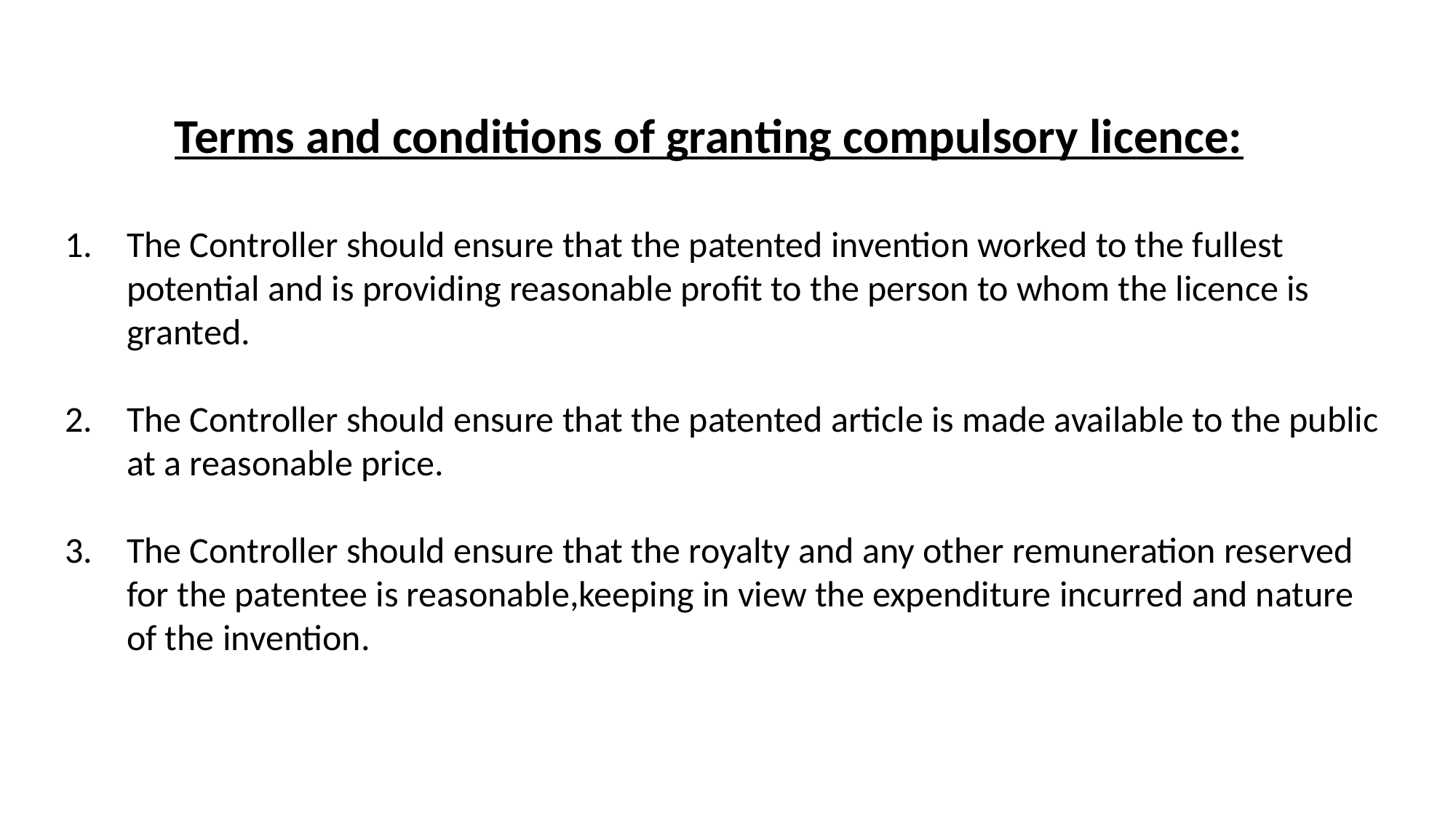

Terms and conditions of granting compulsory licence:

The Controller should ensure that the patented invention worked to the fullest potential and is providing reasonable profit to the person to whom the licence is granted.

The Controller should ensure that the patented article is made available to the public at a reasonable price.

The Controller should ensure that the royalty and any other remuneration reserved for the patentee is reasonable,keeping in view the expenditure incurred and nature of the invention.